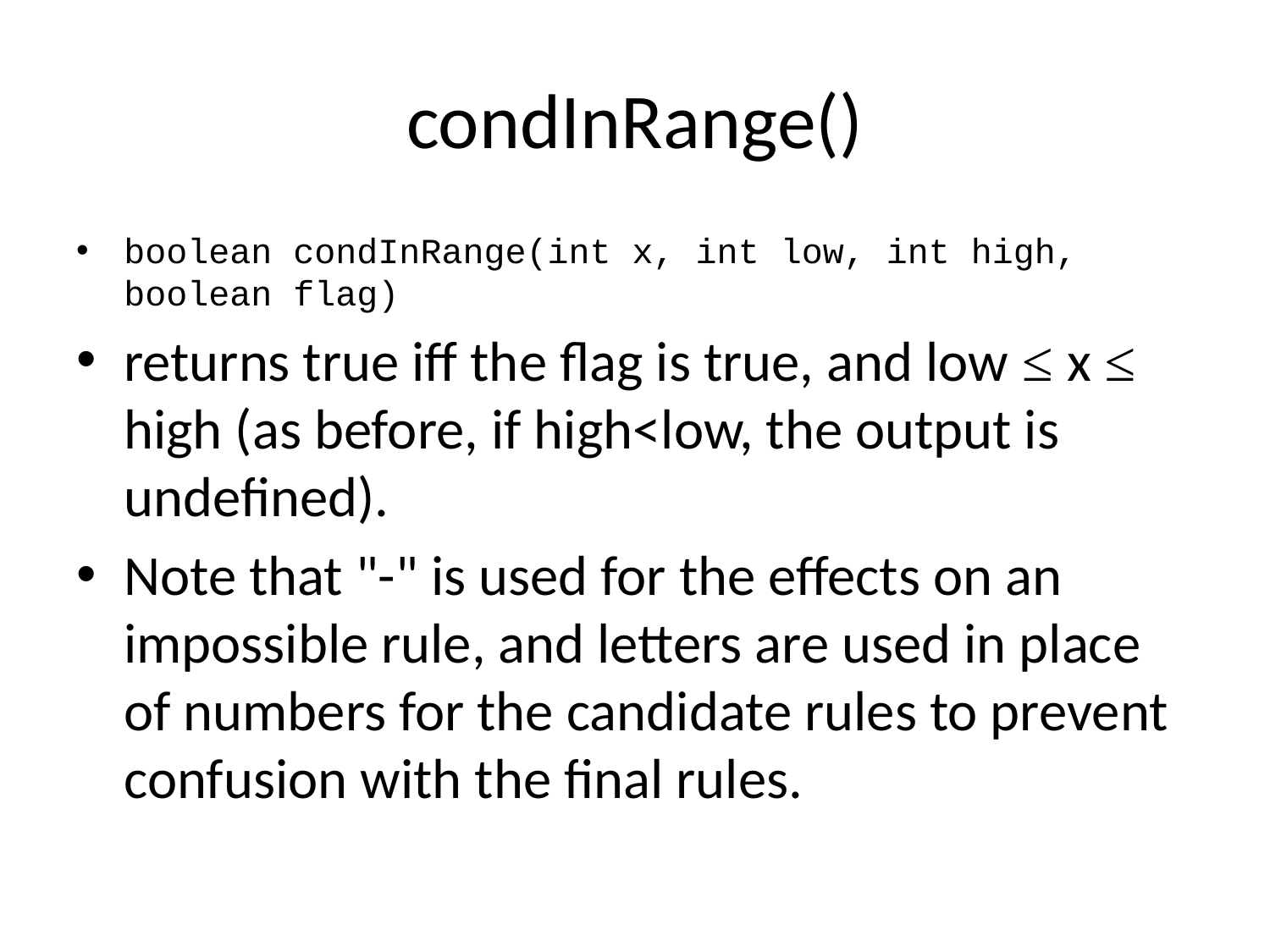

# condInRange()
boolean condInRange(int x, int low, int high, boolean flag)
returns true iff the flag is true, and low ≤ x ≤ high (as before, if high<low, the output is undefined).
Note that "-" is used for the effects on an impossible rule, and letters are used in place of numbers for the candidate rules to prevent confusion with the final rules.